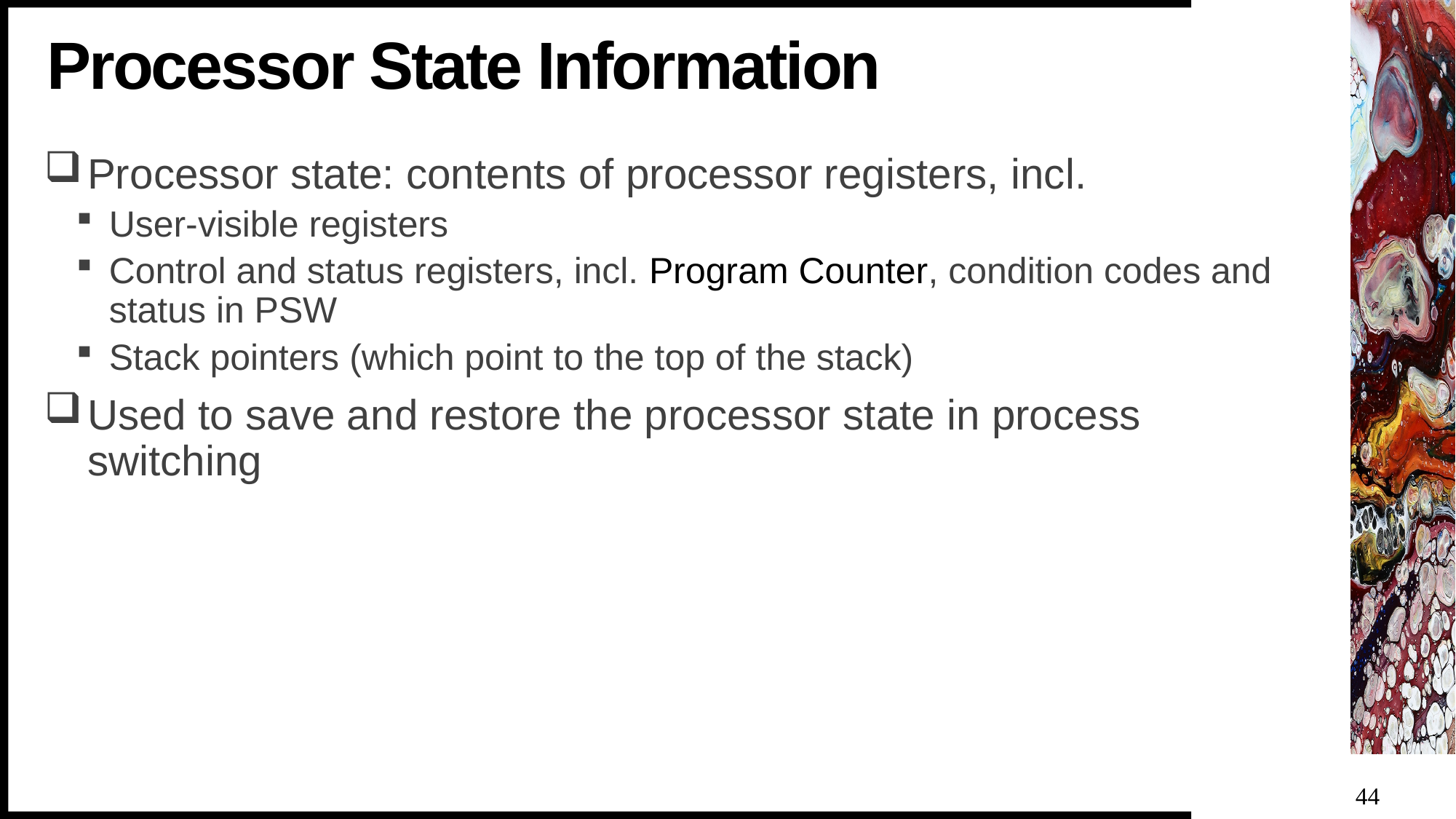

# Processor State Information
Processor state: contents of processor registers, incl.
User-visible registers
Control and status registers, incl. Program Counter, condition codes and status in PSW
Stack pointers (which point to the top of the stack)
Used to save and restore the processor state in process switching

44